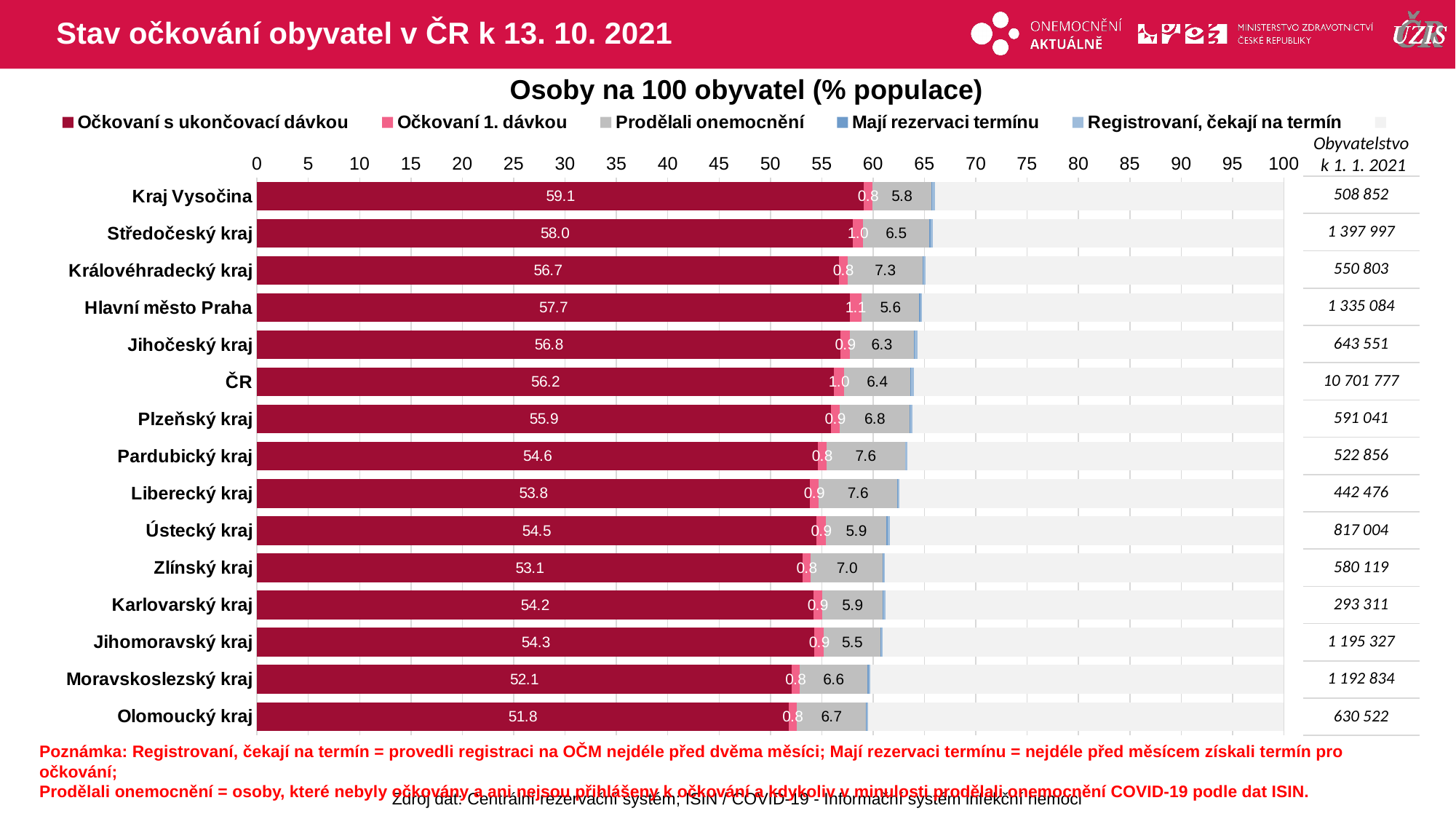

# Stav očkování obyvatel v ČR k 13. 10. 2021
Osoby na 100 obyvatel (% populace)

### Chart

| Category | Očkovaní s ukončovací dávkou | Očkovaní 1. dávkou | Prodělali onemocnění | Mají rezervaci termínu | Registrovaní, čekají na termín |   |
|---|---|---|---|---|---|---|
| Kraj Vysočina | 59.1042189 | 0.8175265 | 5.7570767 | 0.103566 | 0.21440419 | 34.0032072 |
| Středočeský kraj | 58.0228713 | 0.9822625 | 6.4776963 | 0.127397 | 0.20579443 | 34.1839789 |
| Královéhradecký kraj | 56.6670842 | 0.8454929 | 7.3392846 | 0.066448 | 0.15885897 | 34.9228308 |
| Hlavní město Praha | 57.7443067 | 1.1128888 | 5.6453377 | 0.090706 | 0.15504642 | 35.2517145 |
| Jihočeský kraj | 56.8435136 | 0.8624025 | 6.253739 | 0.118561 | 0.24240503 | 35.6793789 |
| ČR | 56.1905093 | 0.9790337 | 6.4357349 | 0.113476 | 0.22346756 | 36.0577781 |
| Plzeňský kraj | 55.8700665 | 0.8716823 | 6.8426725 | 0.062771 | 0.19457195 | 36.1582361 |
| Pardubický kraj | 54.6288079 | 0.8256575 | 7.6357544 | 0.050301 | 0.19278731 | 36.6666922 |
| Liberecký kraj | 53.8241622 | 0.8929298 | 7.5943102 | 0.103282 | 0.17469874 | 37.4106166 |
| Ústecký kraj | 54.4708471 | 0.9367151 | 5.9075598 | 0.11126 | 0.21468683 | 38.3589309 |
| Zlínský kraj | 53.1247899 | 0.8215556 | 7.0156296 | 0.056368 | 0.11980301 | 38.8618542 |
| Karlovarský kraj | 54.1773067 | 0.8673388 | 5.8923804 | 0.061368 | 0.18001371 | 38.8215921 |
| Jihomoravský kraj | 54.2989492 | 0.8991682 | 5.5351381 | 0.073118 | 0.12925333 | 39.0643732 |
| Moravskoslezský kraj | 52.064076 | 0.7882907 | 6.5899362 | 0.103451 | 0.1737878 | 40.2804581 |
| Olomoucký kraj | 51.7709136 | 0.8177351 | 6.6881092 | 0.084533 | 0.17144525 | 40.4672636 |
Obyvatelstvo
k 1. 1. 2021
| 508 852 |
| --- |
| 1 397 997 |
| 550 803 |
| 1 335 084 |
| 643 551 |
| 10 701 777 |
| 591 041 |
| 522 856 |
| 442 476 |
| 817 004 |
| 580 119 |
| 293 311 |
| 1 195 327 |
| 1 192 834 |
| 630 522 |
Poznámka: Registrovaní, čekají na termín = provedli registraci na OČM nejdéle před dvěma měsíci; Mají rezervaci termínu = nejdéle před měsícem získali termín pro očkování;
Prodělali onemocnění = osoby, které nebyly očkovány a ani nejsou přihlášeny k očkování a kdykoliv v minulosti prodělali onemocnění COVID-19 podle dat ISIN.
Zdroj dat: Centrální rezervační systém; ISIN / COVID-19 - Informační systém infekční nemoci